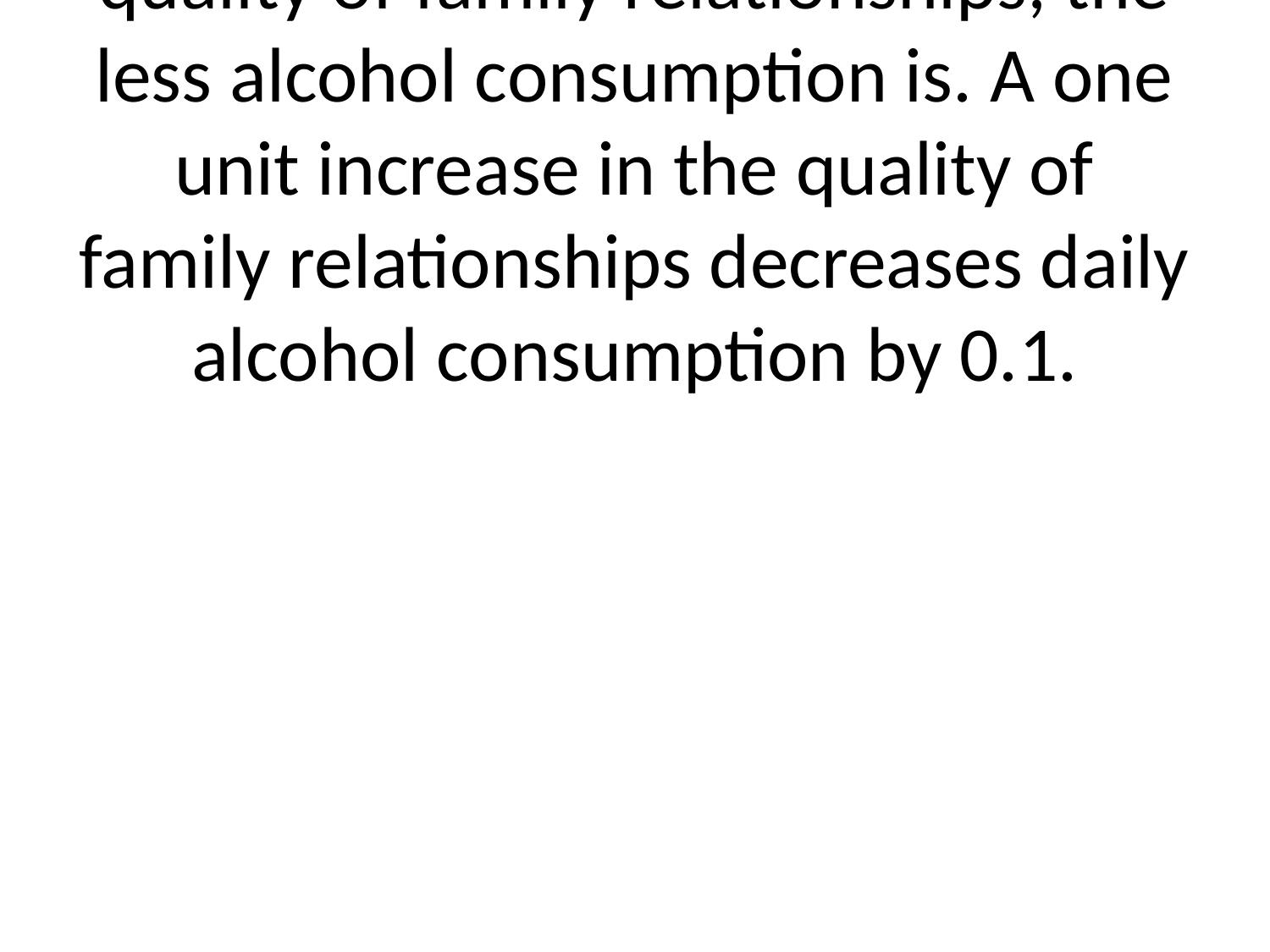

# Furthermore, the higher the quality of family relationships, the less alcohol consumption is. A one unit increase in the quality of family relationships decreases daily alcohol consumption by 0.1.